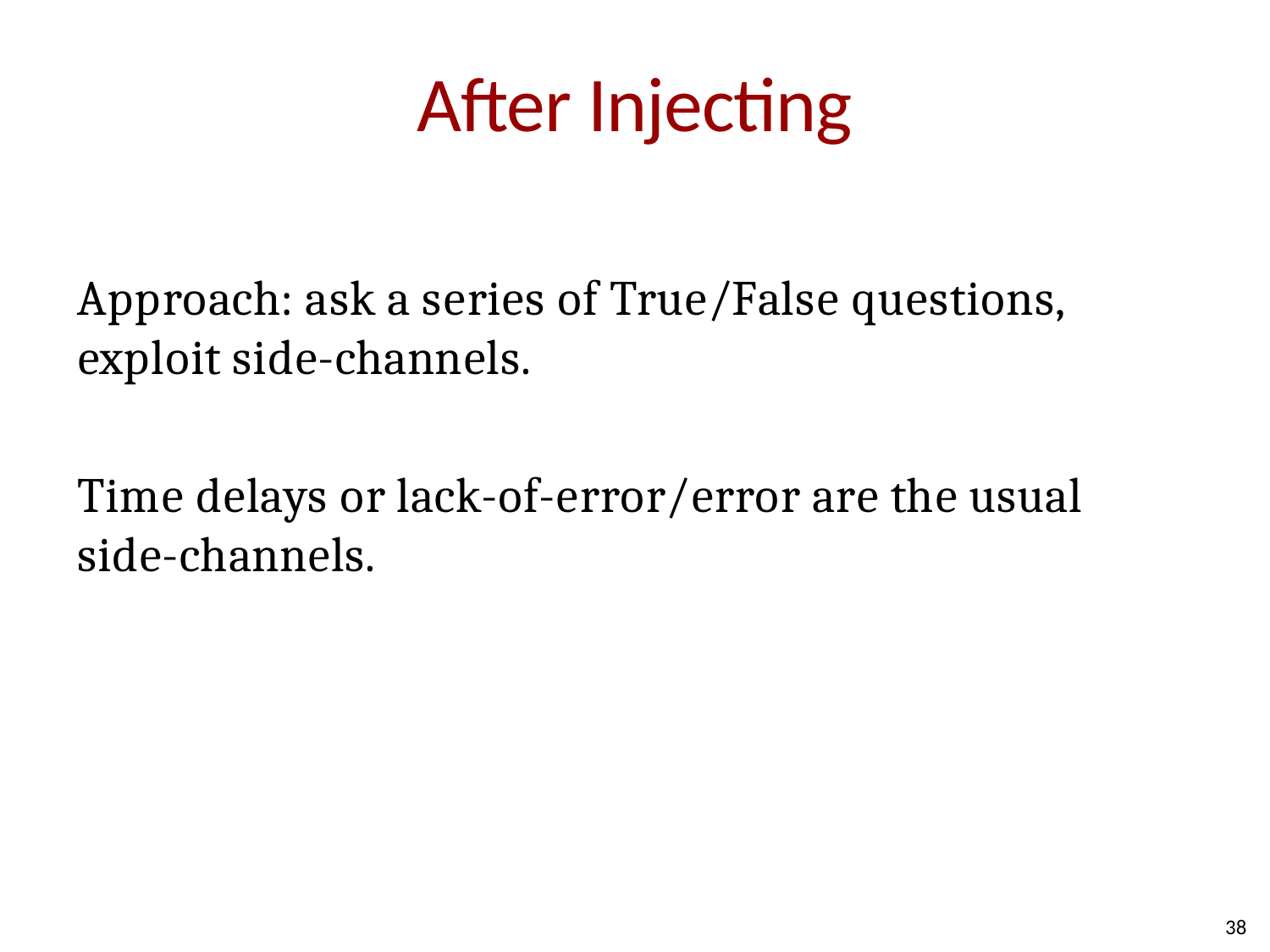

# After Injecting

Approach: ask a series of True/False questions, exploit side-channels.

Time delays or lack-of-error/error are the usual side-channels.
38